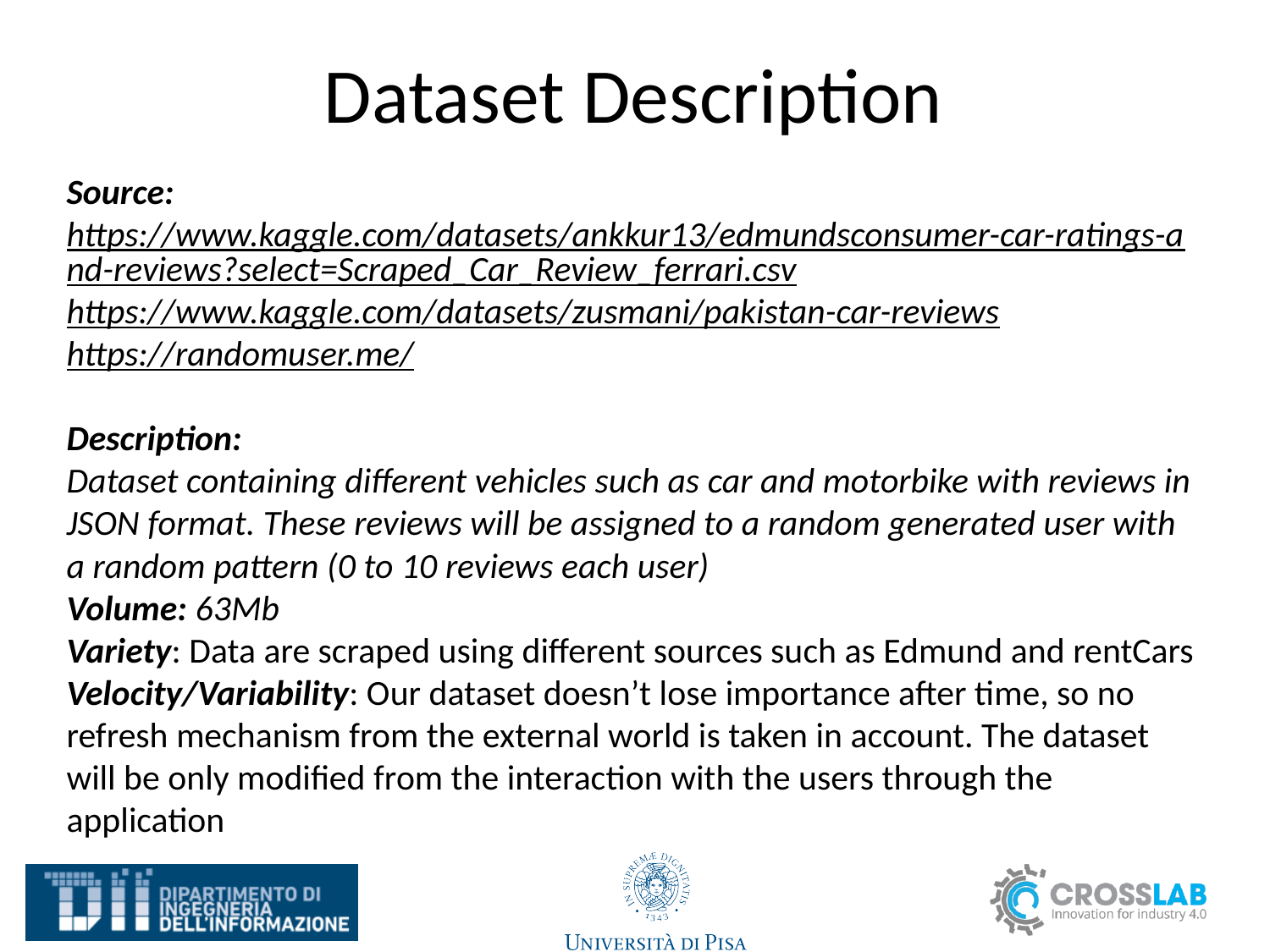

# Dataset Description
Source:
https://www.kaggle.com/datasets/ankkur13/edmundsconsumer-car-ratings-and-reviews?select=Scraped_Car_Review_ferrari.csv
https://www.kaggle.com/datasets/zusmani/pakistan-car-reviews
https://randomuser.me/

Description:
Dataset containing different vehicles such as car and motorbike with reviews in JSON format. These reviews will be assigned to a random generated user with a random pattern (0 to 10 reviews each user)
Volume: 63Mb
Variety: Data are scraped using different sources such as Edmund and rentCars
Velocity/Variability: Our dataset doesn’t lose importance after time, so no refresh mechanism from the external world is taken in account. The dataset will be only modified from the interaction with the users through the application